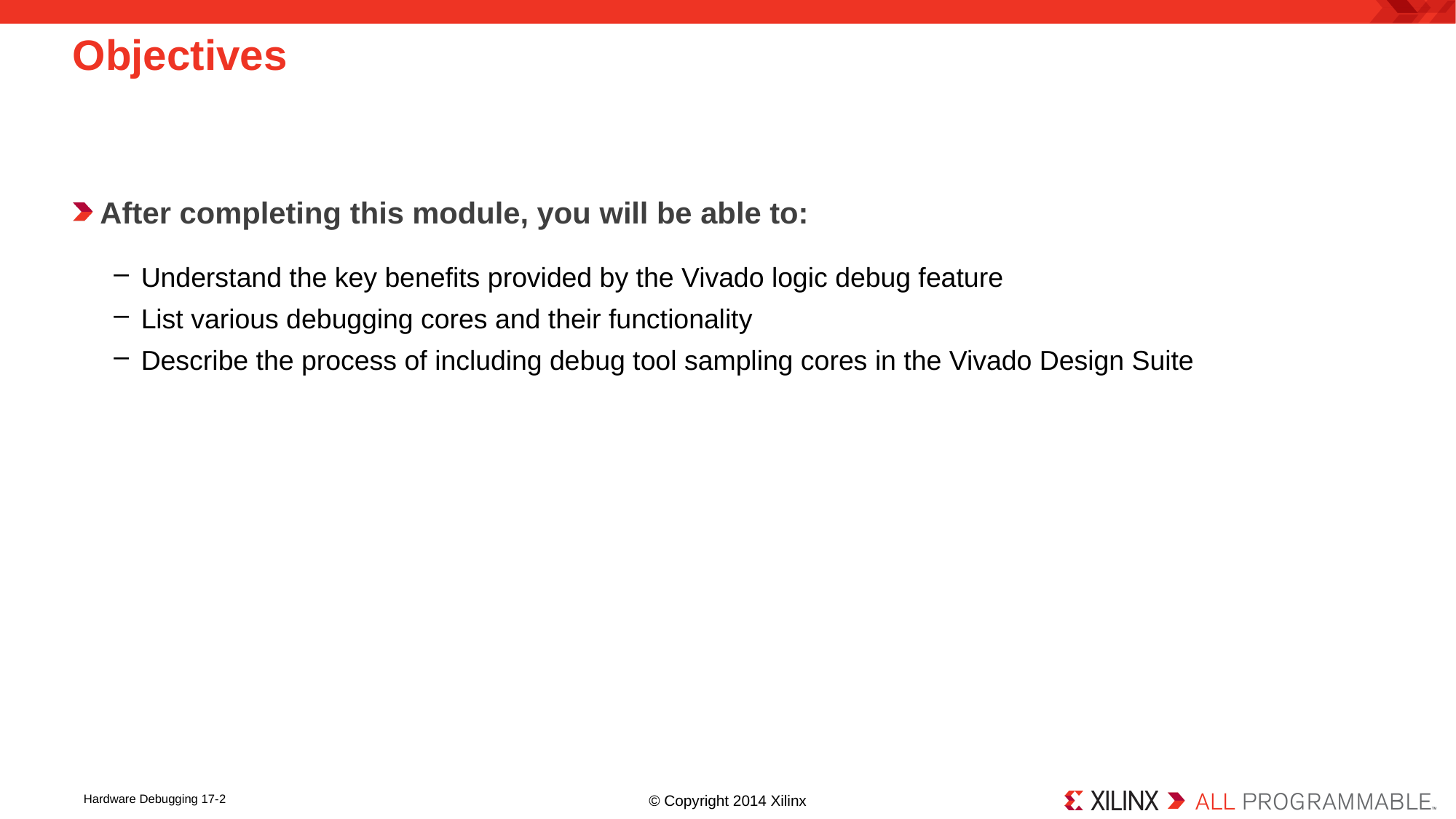

# Objectives
After completing this module, you will be able to:

Understand the key benefits provided by the Vivado logic debug feature
List various debugging cores and their functionality
Describe the process of including debug tool sampling cores in the Vivado Design Suite

© Copyright 2014 Xilinx
Hardware Debugging 17-2